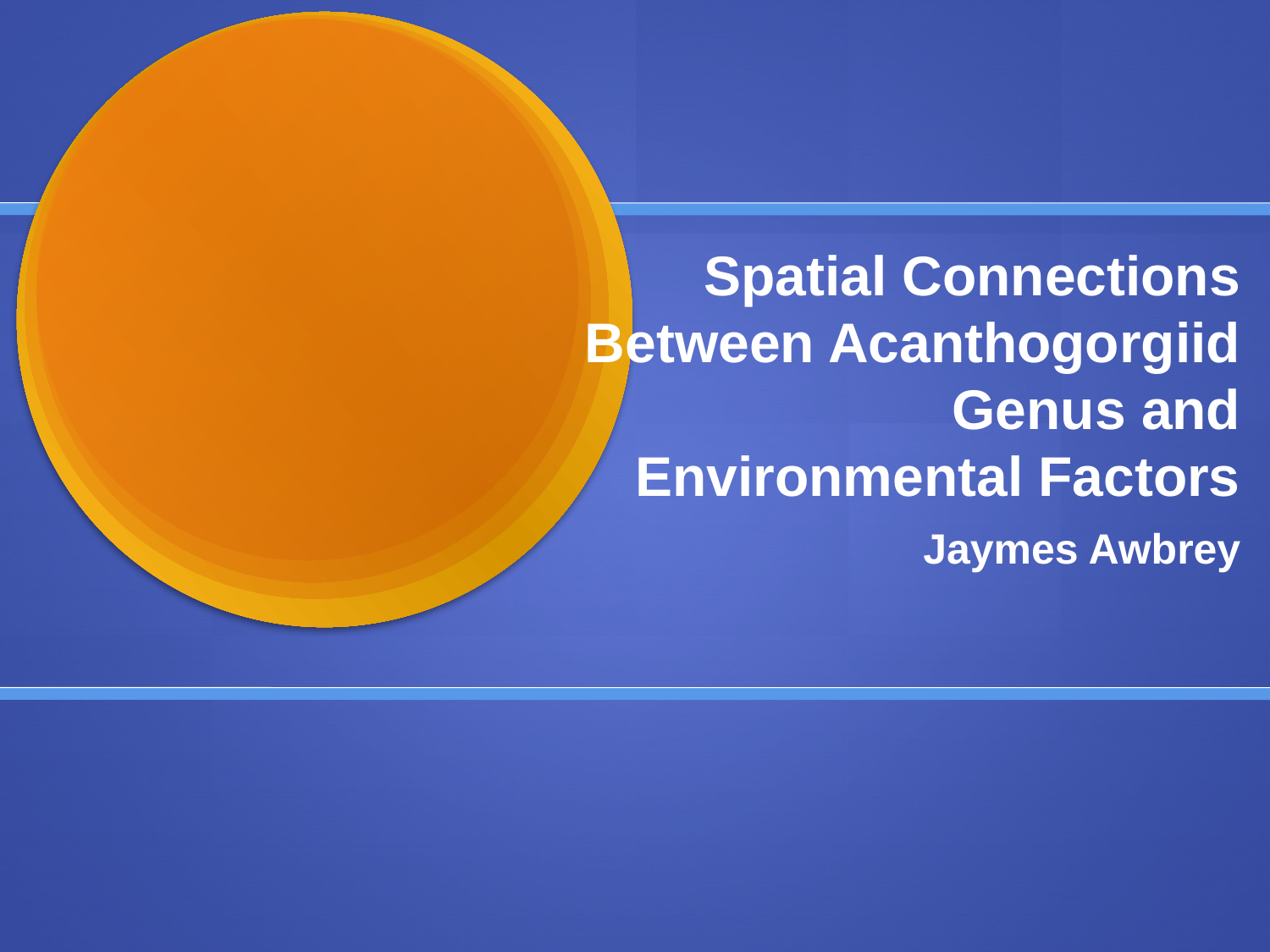

# Spatial Connections Between Acanthogorgiid Genus and Environmental Factors
Jaymes Awbrey